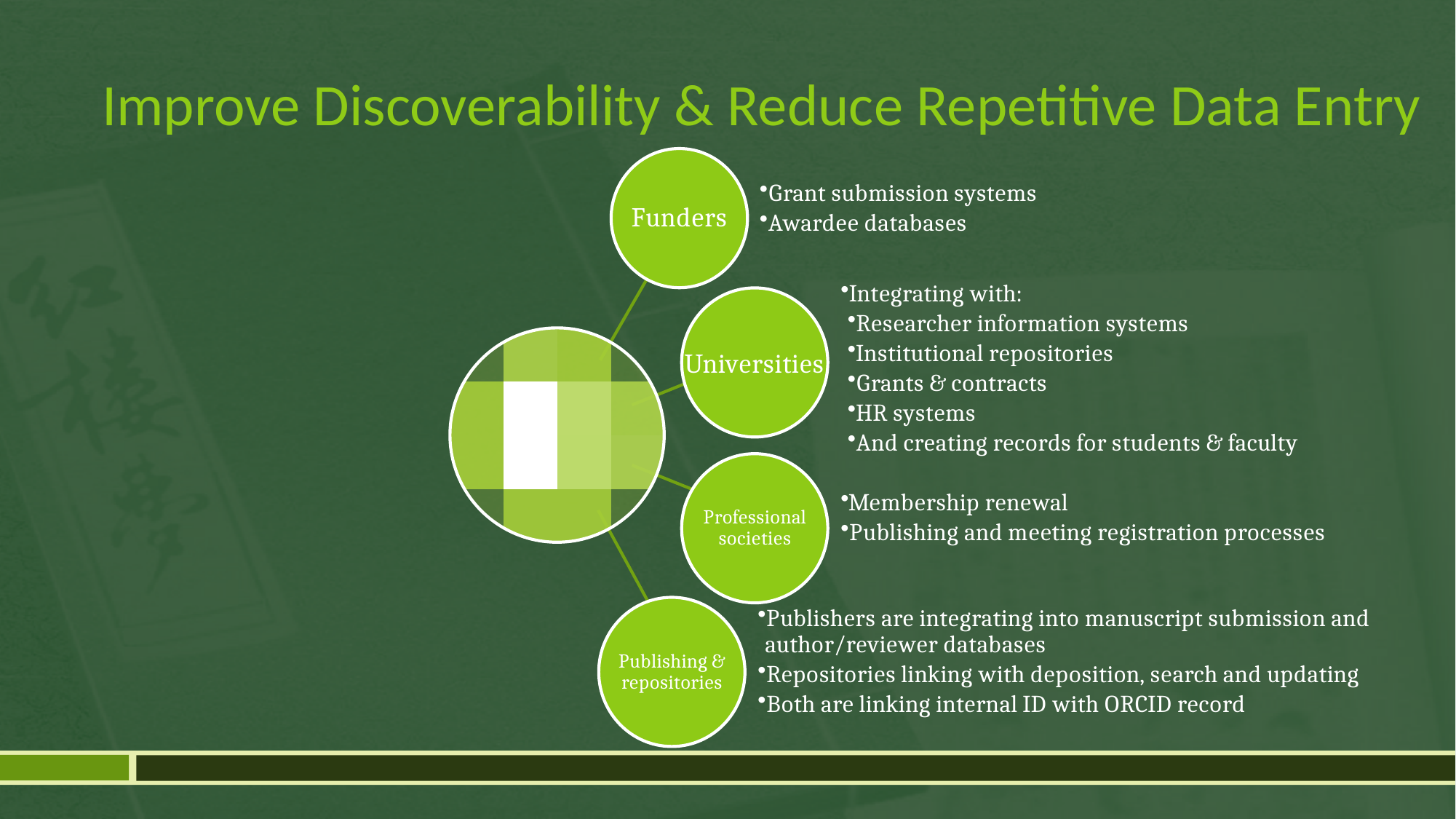

Improve Discoverability & Reduce Repetitive Data Entry
Funders
Grant submission systems
Awardee databases
Universities

Integrating with:
Researcher information systems
Institutional repositories
Grants & contracts
HR systems
And creating records for students & faculty

Professional societies
Membership renewal
Publishing and meeting registration processes

Publishing & repositories
Publishers are integrating into manuscript submission and author/reviewer databases
Repositories linking with deposition, search and updating
Both are linking internal ID with ORCID record